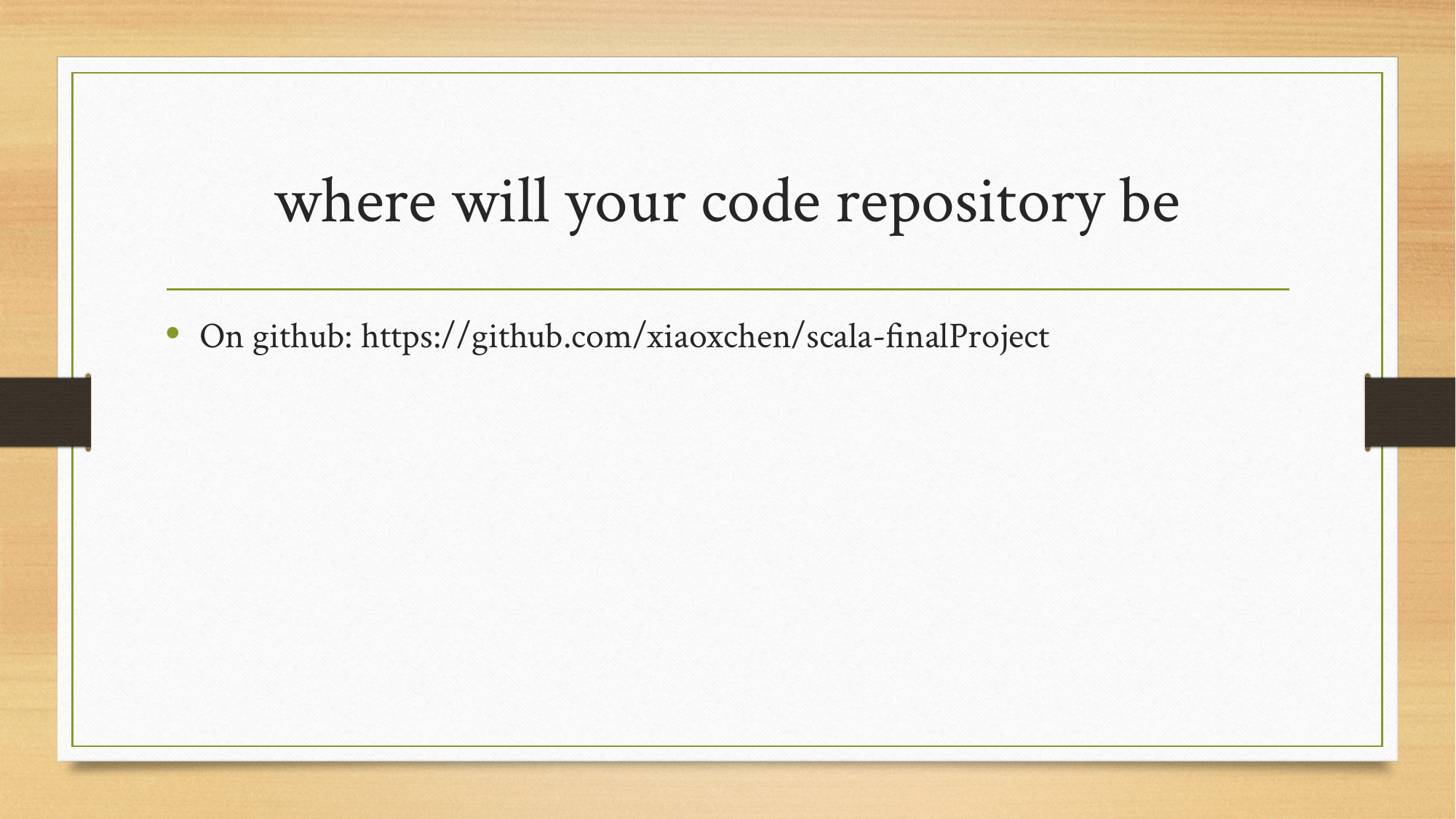

# where will your code repository be
On github: https://github.com/xiaoxchen/scala-finalProject